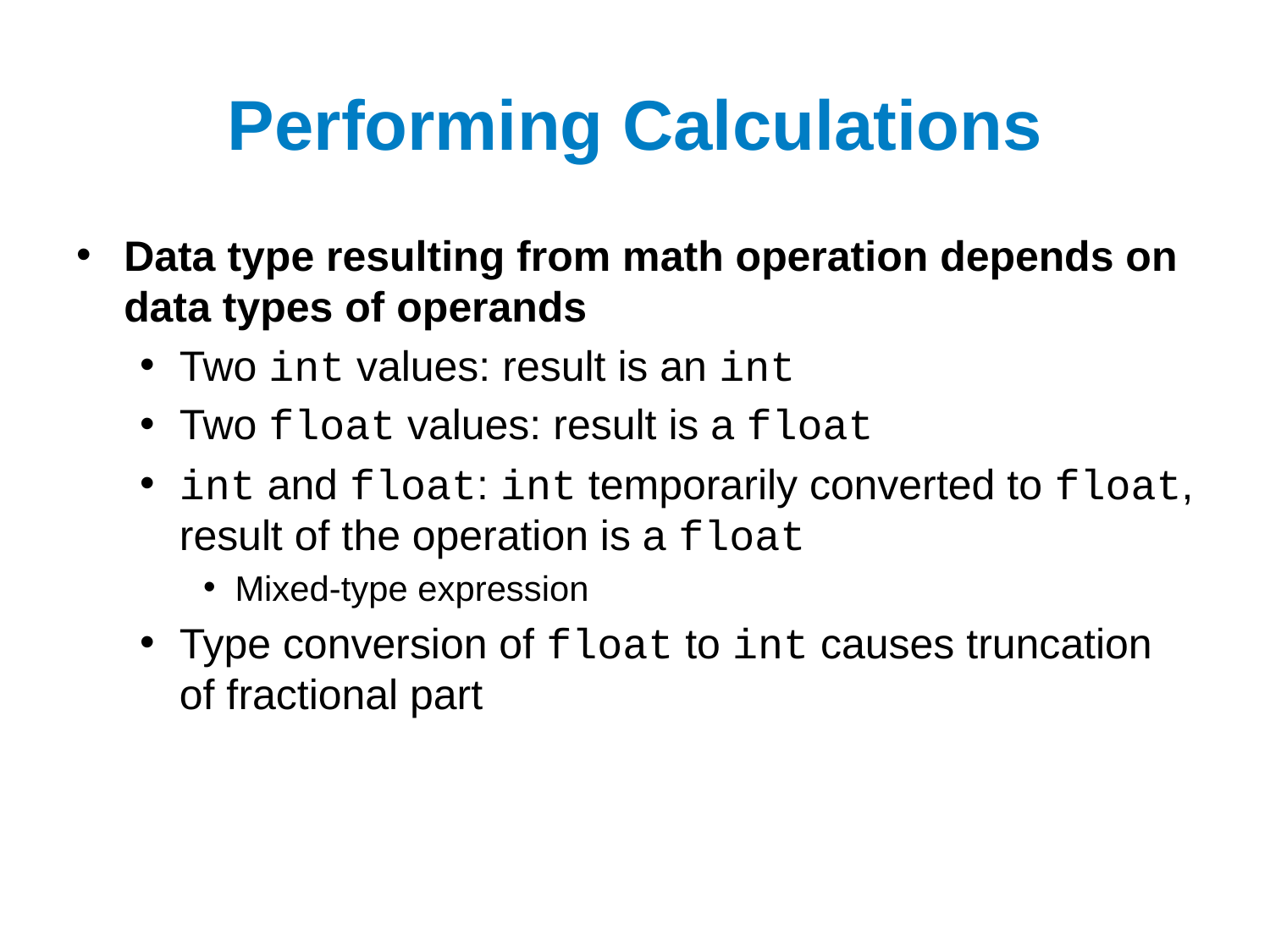

# Performing Calculations
Data type resulting from math operation depends on data types of operands
Two int values: result is an int
Two float values: result is a float
int and float: int temporarily converted to float, result of the operation is a float
Mixed-type expression
Type conversion of float to int causes truncation of fractional part